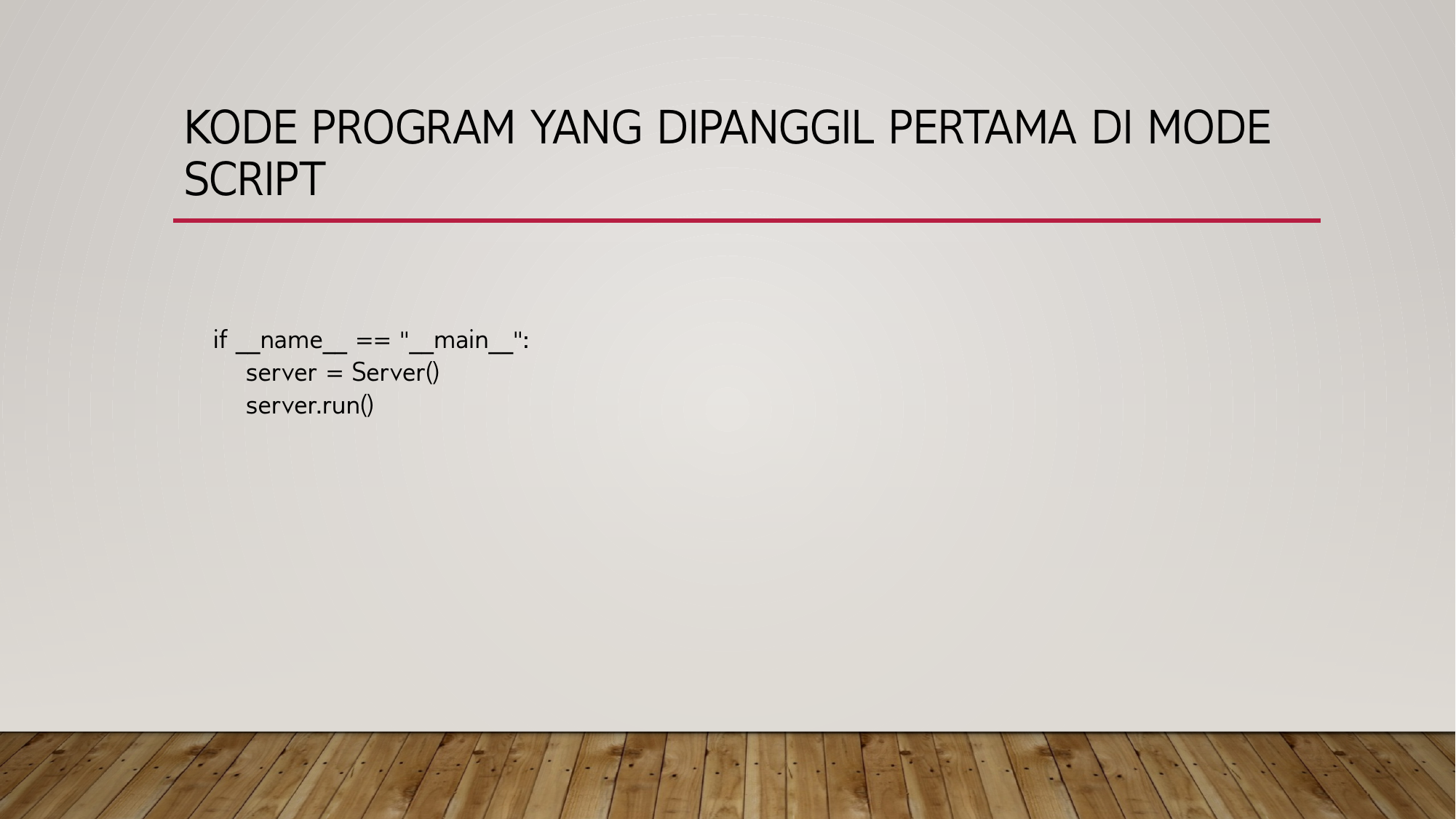

# Kode program yang dipanggil pertama di mode script
if __name__ == "__main__":
    server = Server()
    server.run()